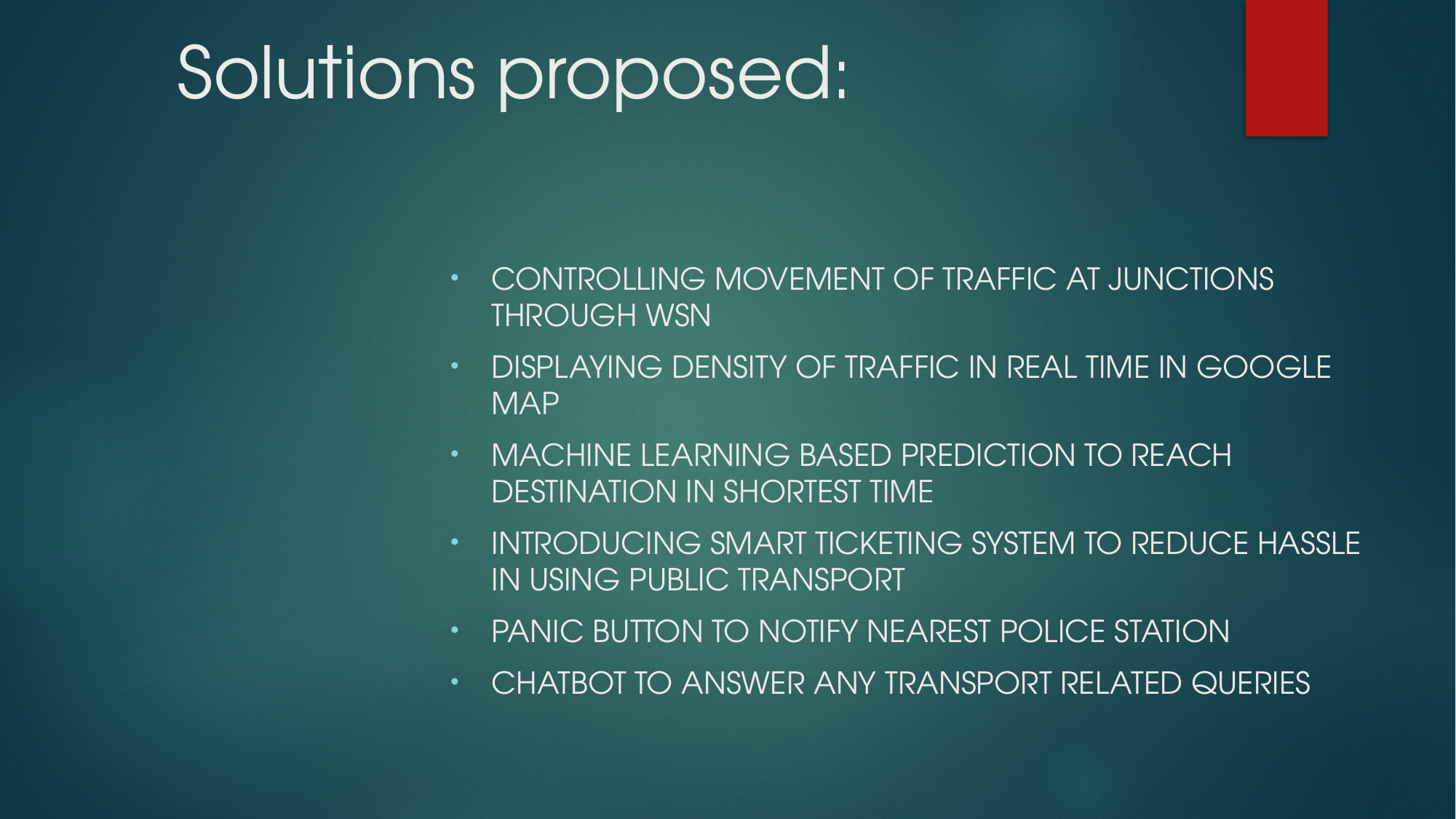

# Solutions proposed:

Controlling movement of traffic at junctions through WSN
Displaying density of traffic in real time in Google map
machine learning based prediction to reach destination in shortest time
Introducing Smart ticketing system to reduce hassle in using public transport
Panic button to notify nearest police station
Chatbot to answer any Transport Related querIes